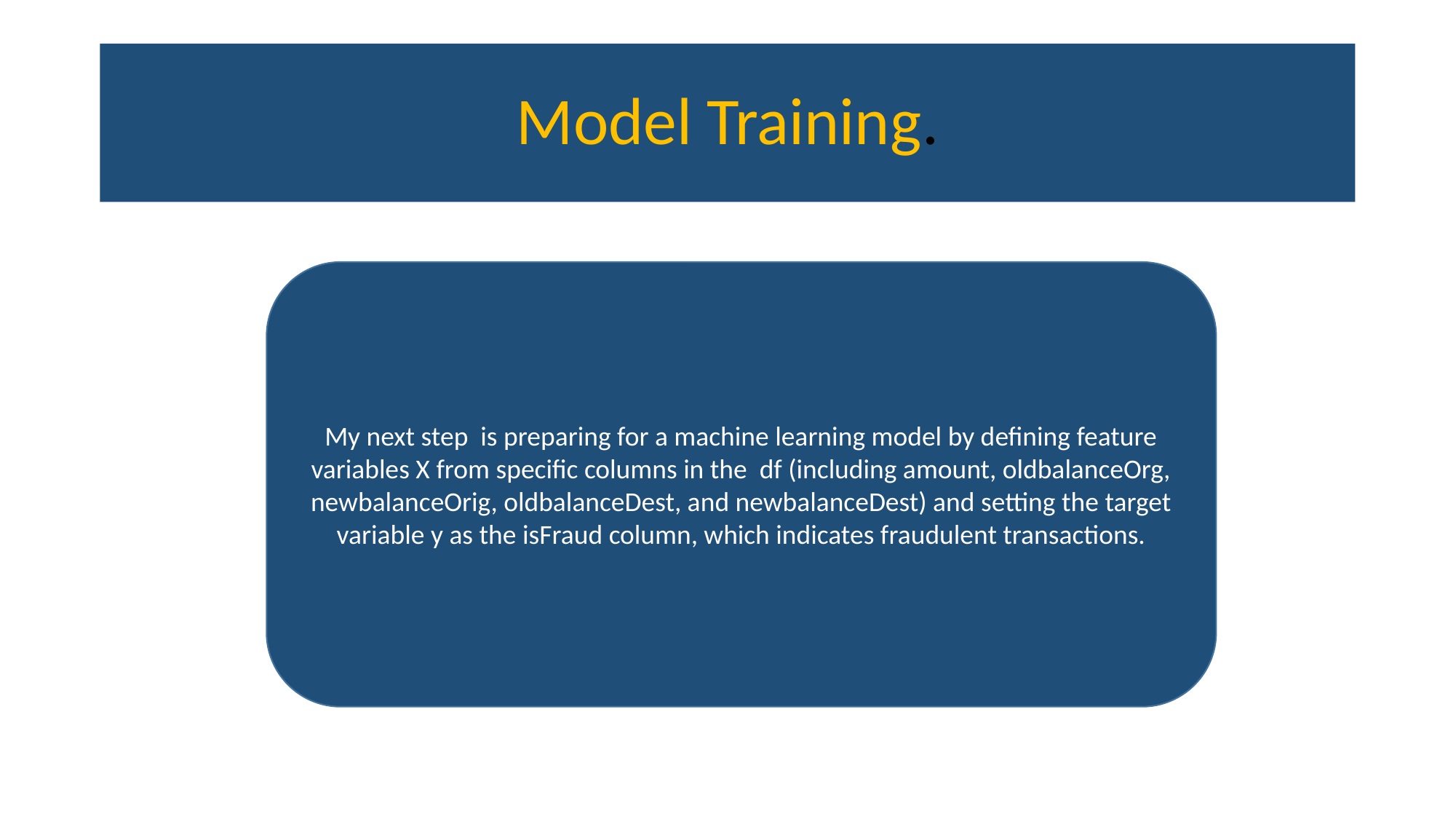

# Model Training.

My next step  is preparing for a machine learning model by defining feature variables X from specific columns in the  df (including amount, oldbalanceOrg, newbalanceOrig, oldbalanceDest, and newbalanceDest) and setting the target variable y as the isFraud column, which indicates fraudulent transactions.